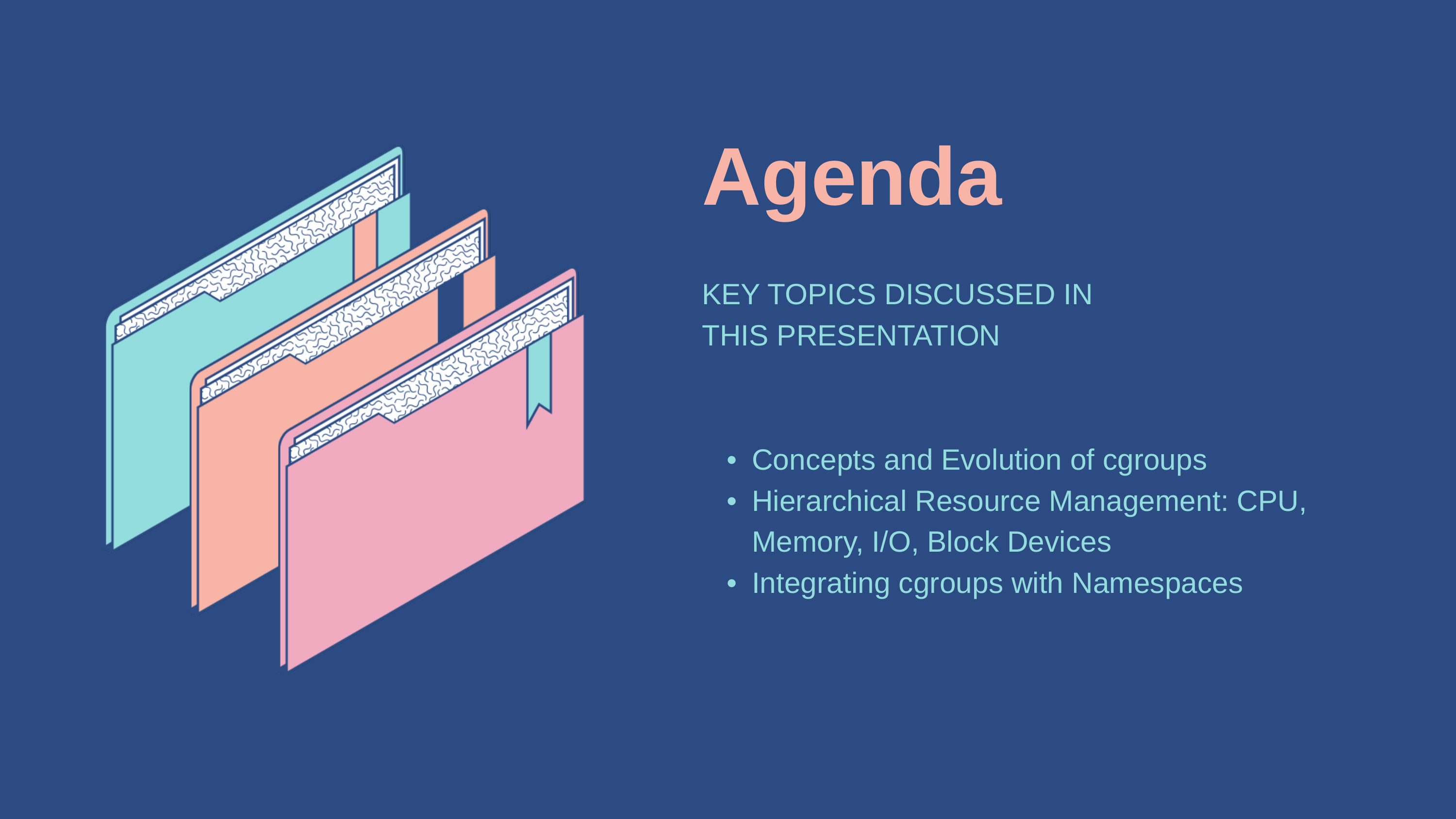

| Agenda |
| --- |
| KEY TOPICS DISCUSSED IN THIS PRESENTATION |
| Concepts and Evolution of cgroups Hierarchical Resource Management: CPU, Memory, I/O, Block Devices Integrating cgroups with Namespaces |